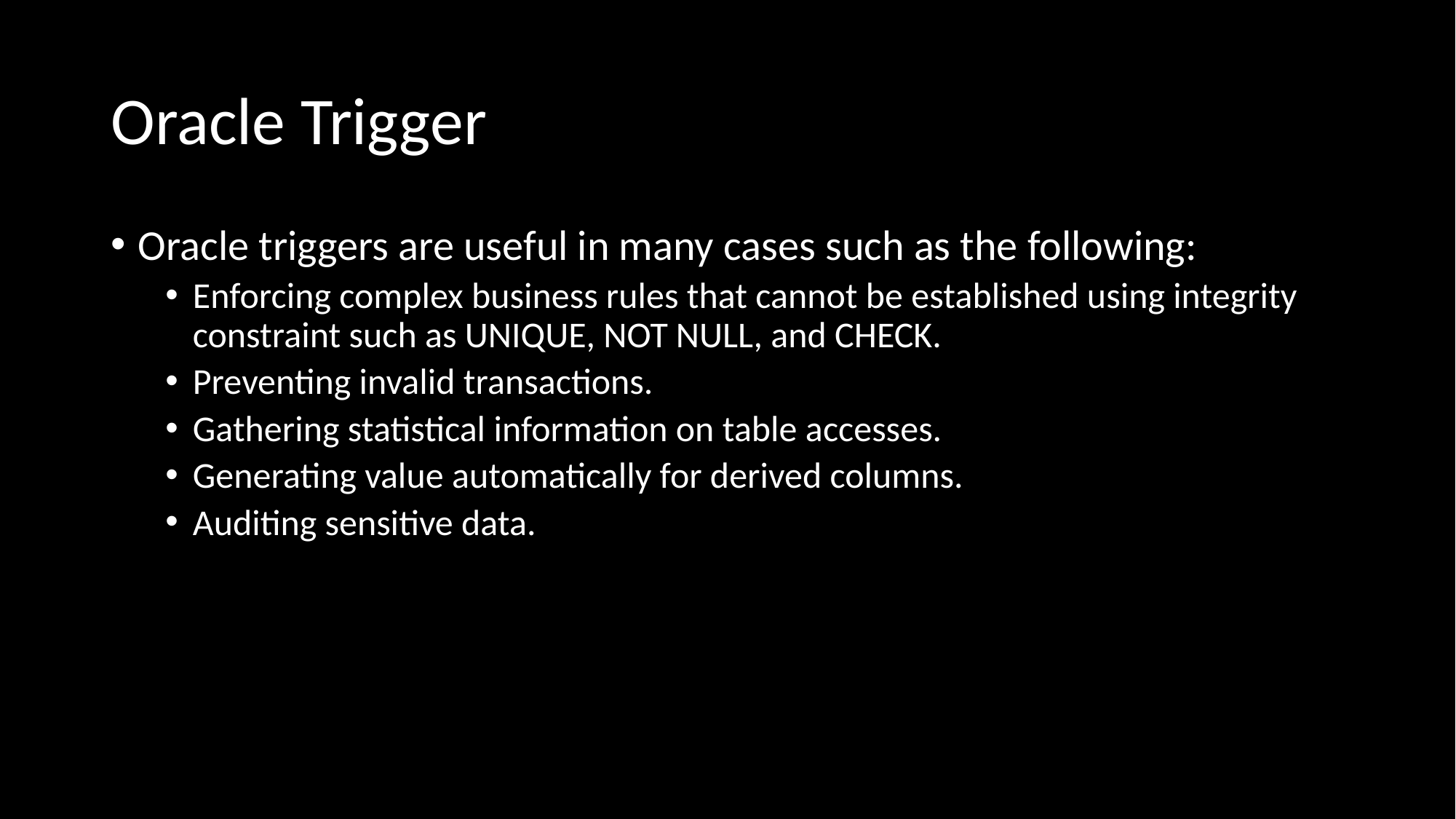

# Oracle Trigger
Oracle triggers are useful in many cases such as the following:
Enforcing complex business rules that cannot be established using integrity constraint such as UNIQUE, NOT NULL, and CHECK.
Preventing invalid transactions.
Gathering statistical information on table accesses.
Generating value automatically for derived columns.
Auditing sensitive data.